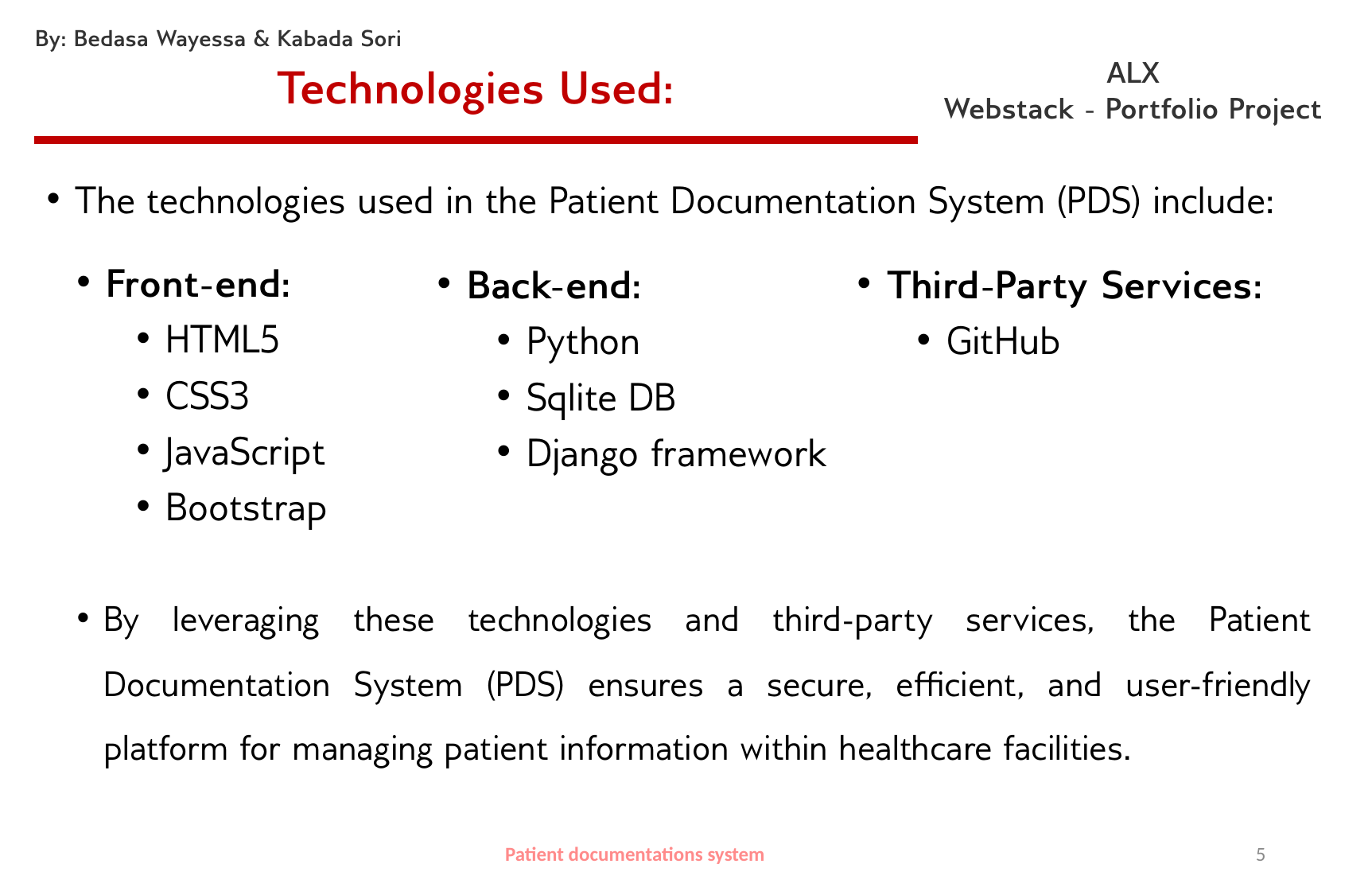

# Technologies Used:
The technologies used in the Patient Documentation System (PDS) include:
Front-end:
HTML5
CSS3
JavaScript
Bootstrap
Third-Party Services:
GitHub
Back-end:
Python
Sqlite DB
Django framework
By leveraging these technologies and third-party services, the Patient Documentation System (PDS) ensures a secure, efficient, and user-friendly platform for managing patient information within healthcare facilities.
Patient documentations system
5